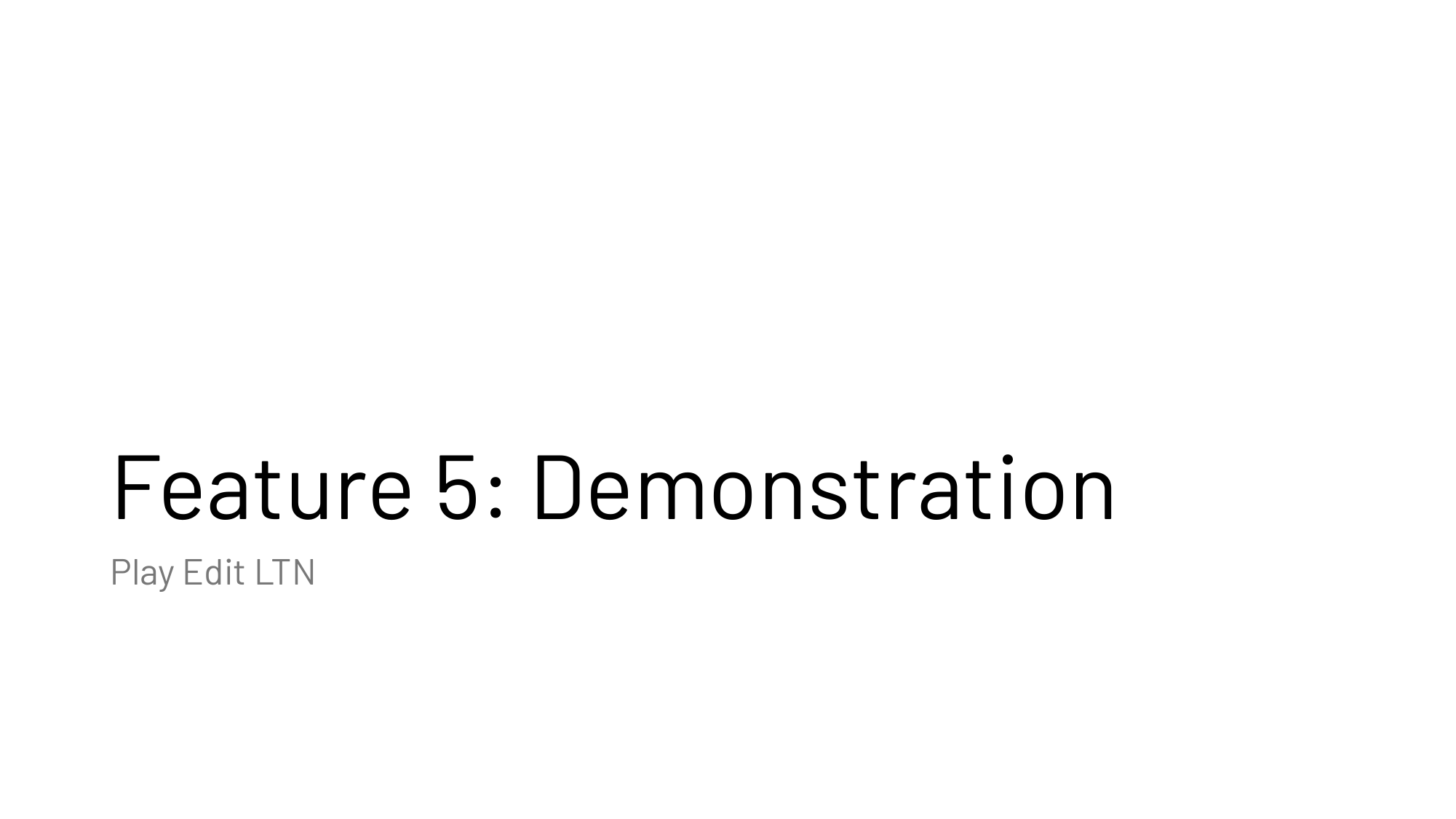

# Feature 5: Demonstration
Play Edit LTN